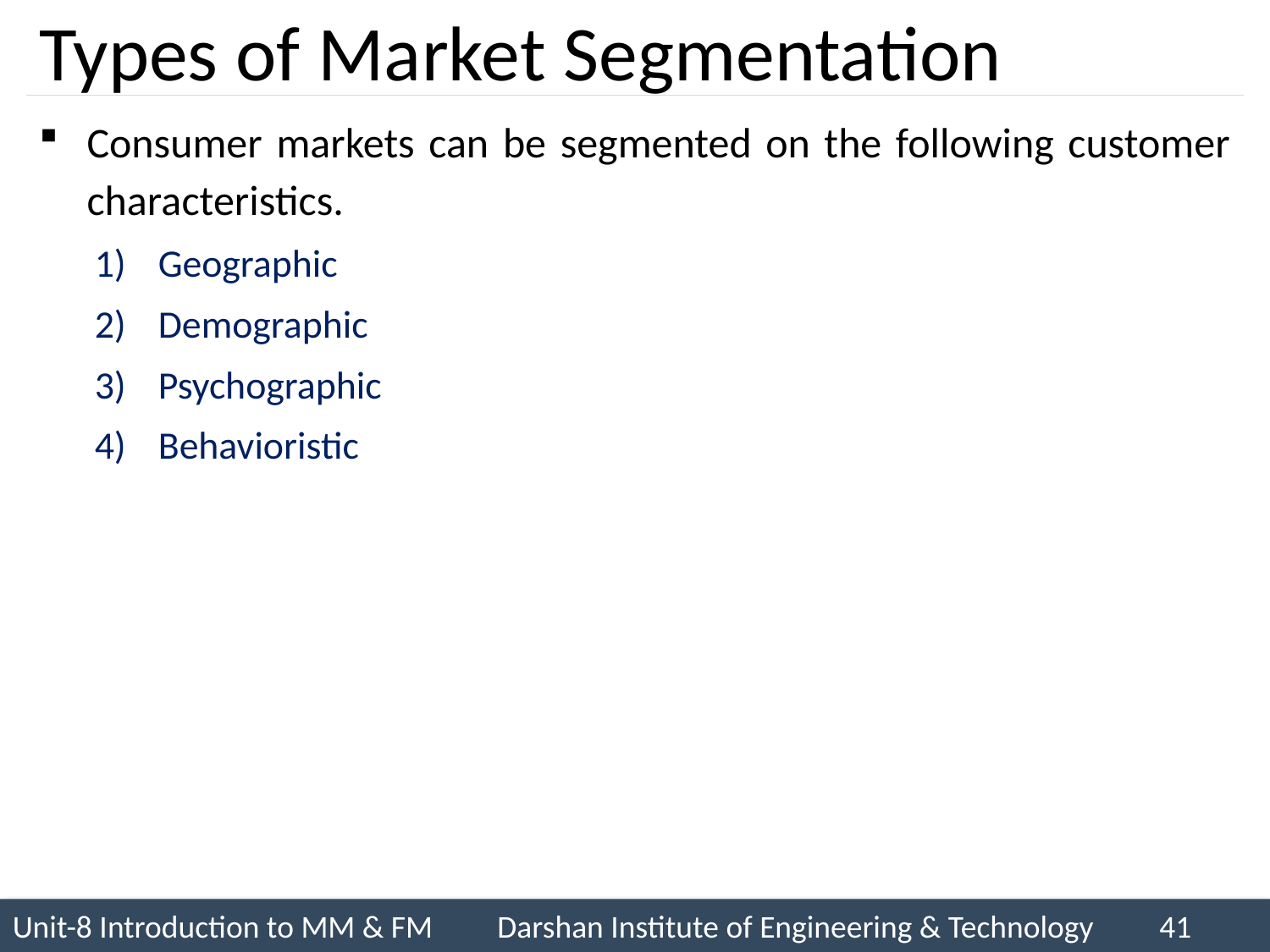

# Types of Market Segmentation
Consumer markets can be segmented on the following customer characteristics.
Geographic
Demographic
Psychographic
Behavioristic